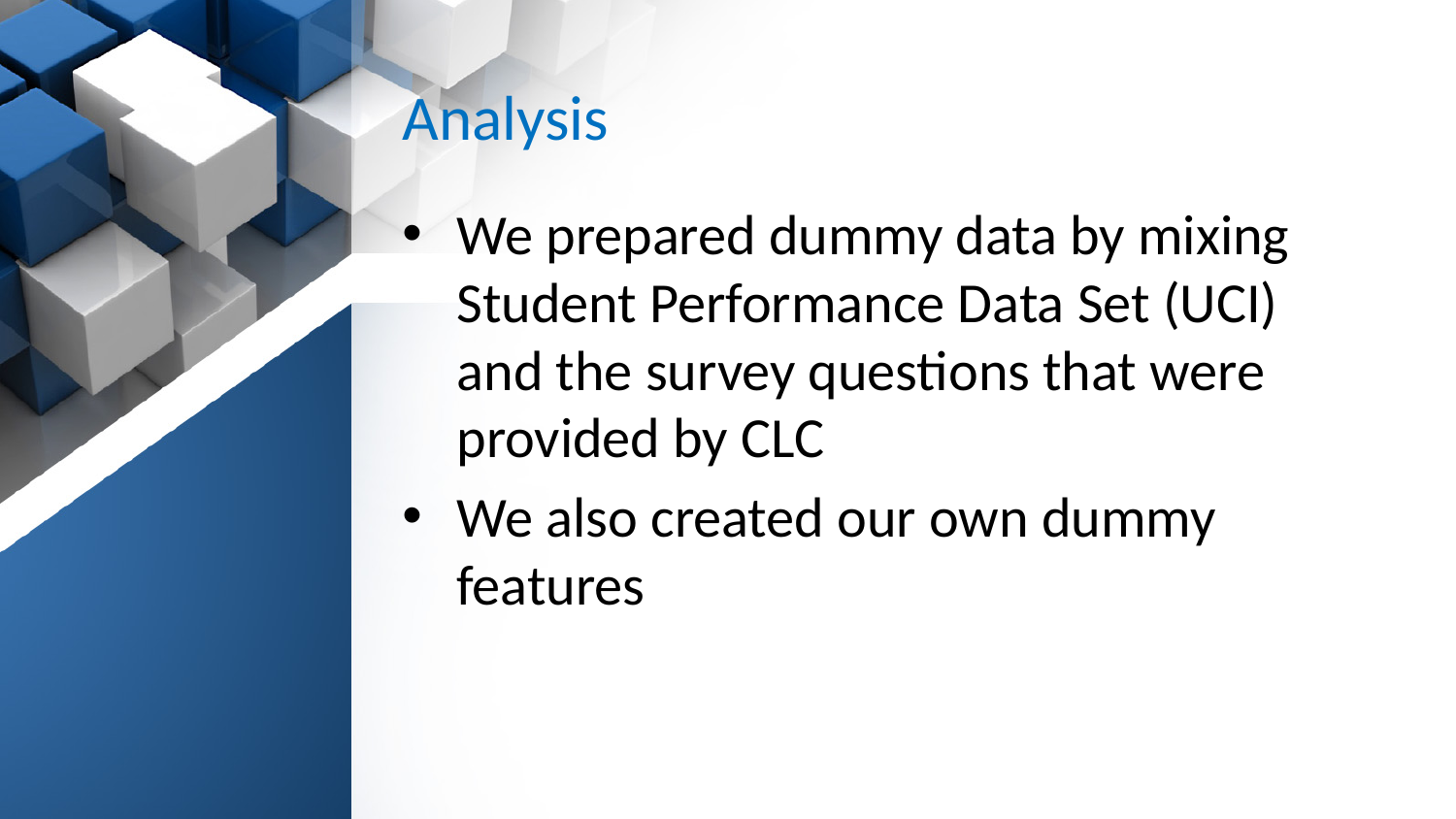

# Analysis
We prepared dummy data by mixing Student Performance Data Set (UCI) and the survey questions that were provided by CLC
We also created our own dummy features